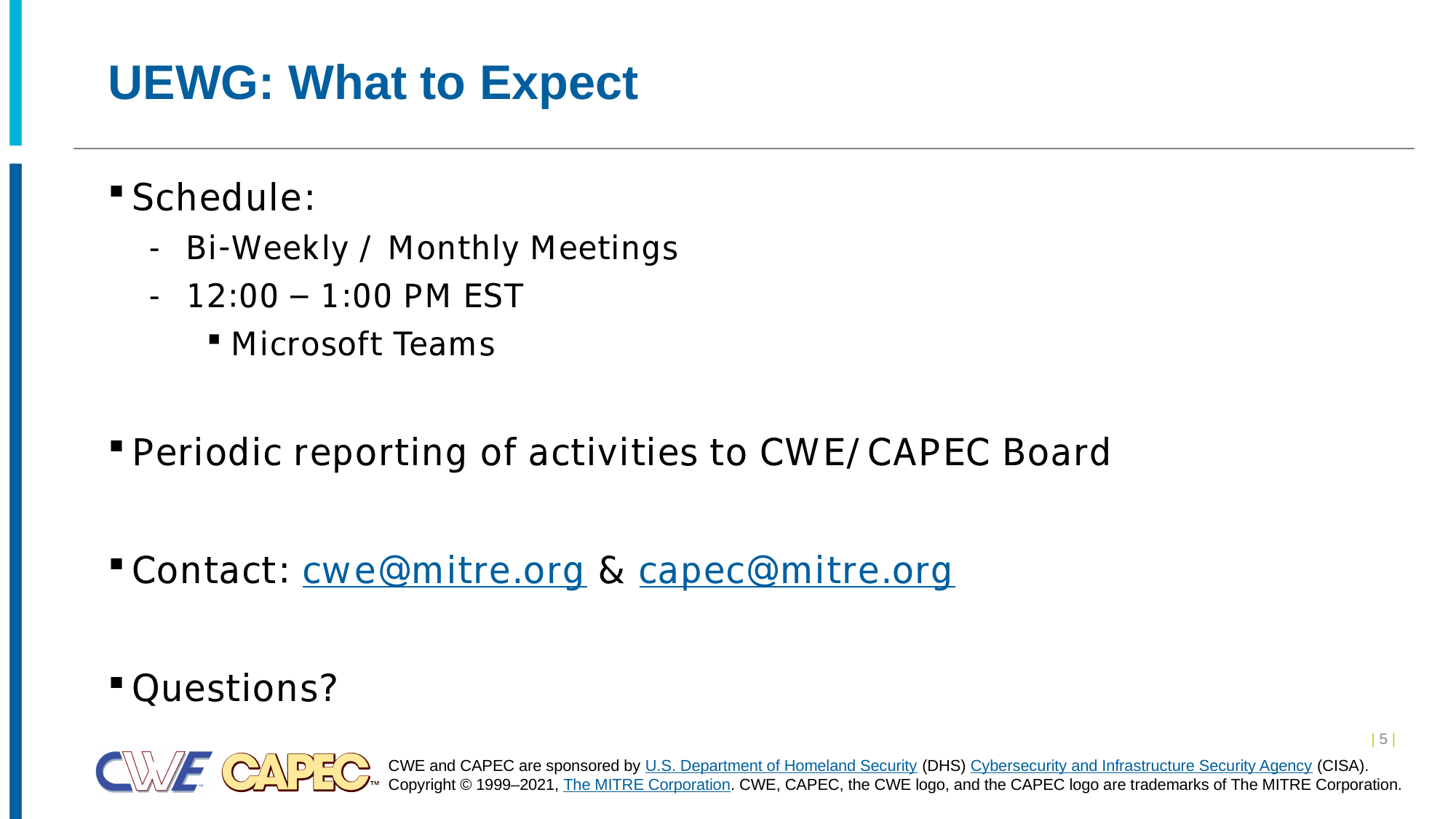

# UEWG: What to Expect
Schedule:
Bi-Weekly / Monthly Meetings
12:00 – 1:00 PM EST
Microsoft Teams

Periodic reporting of activities to CWE/CAPEC Board

Contact: cwe@mitre.org & capec@mitre.org

Questions?

| 5 |